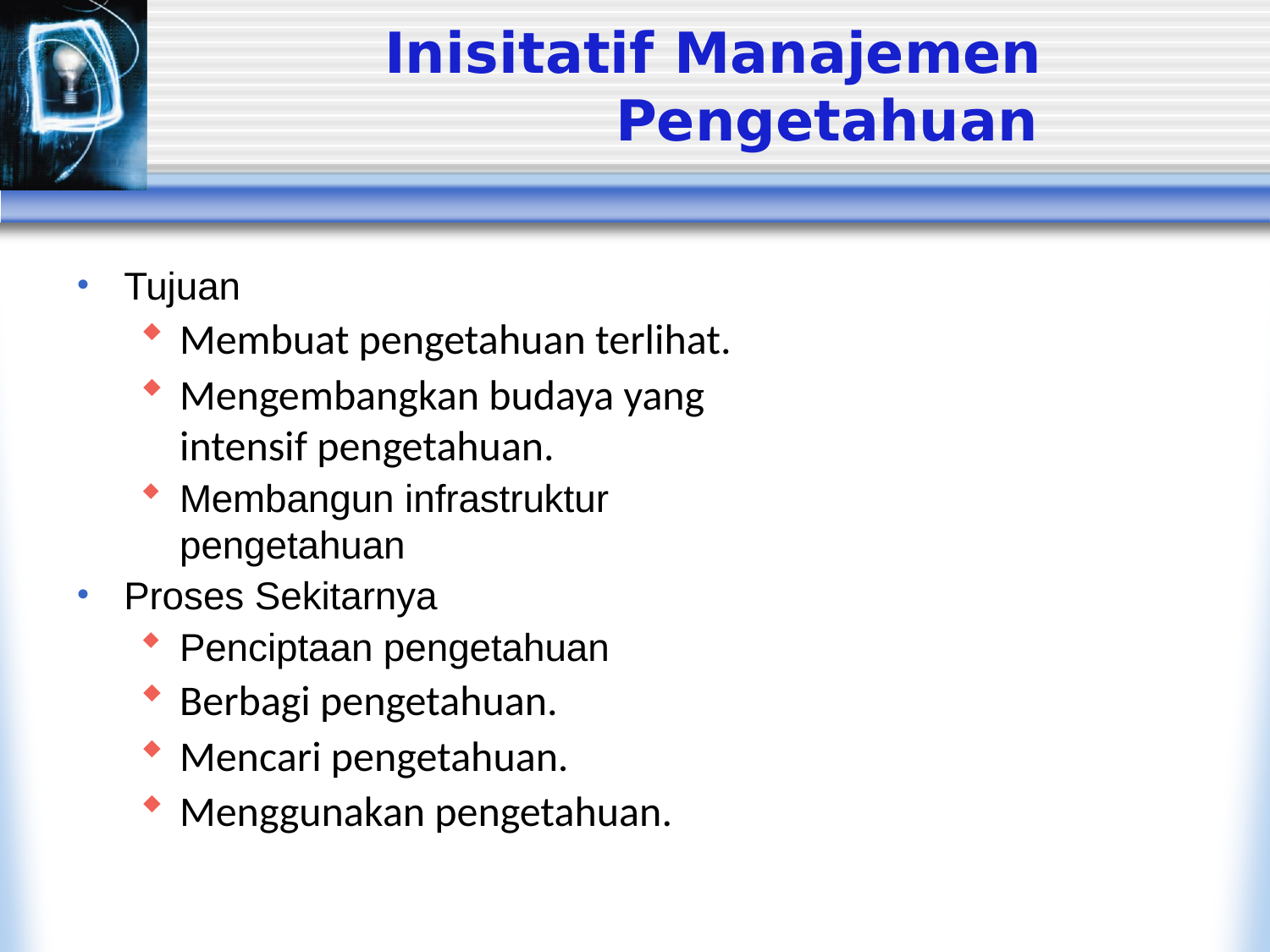

# Inisitatif Manajemen Pengetahuan
Tujuan
Membuat pengetahuan terlihat.
Mengembangkan budaya yang intensif pengetahuan.
Membangun infrastruktur pengetahuan
Proses Sekitarnya
Penciptaan pengetahuan
Berbagi pengetahuan.
Mencari pengetahuan.
Menggunakan pengetahuan.